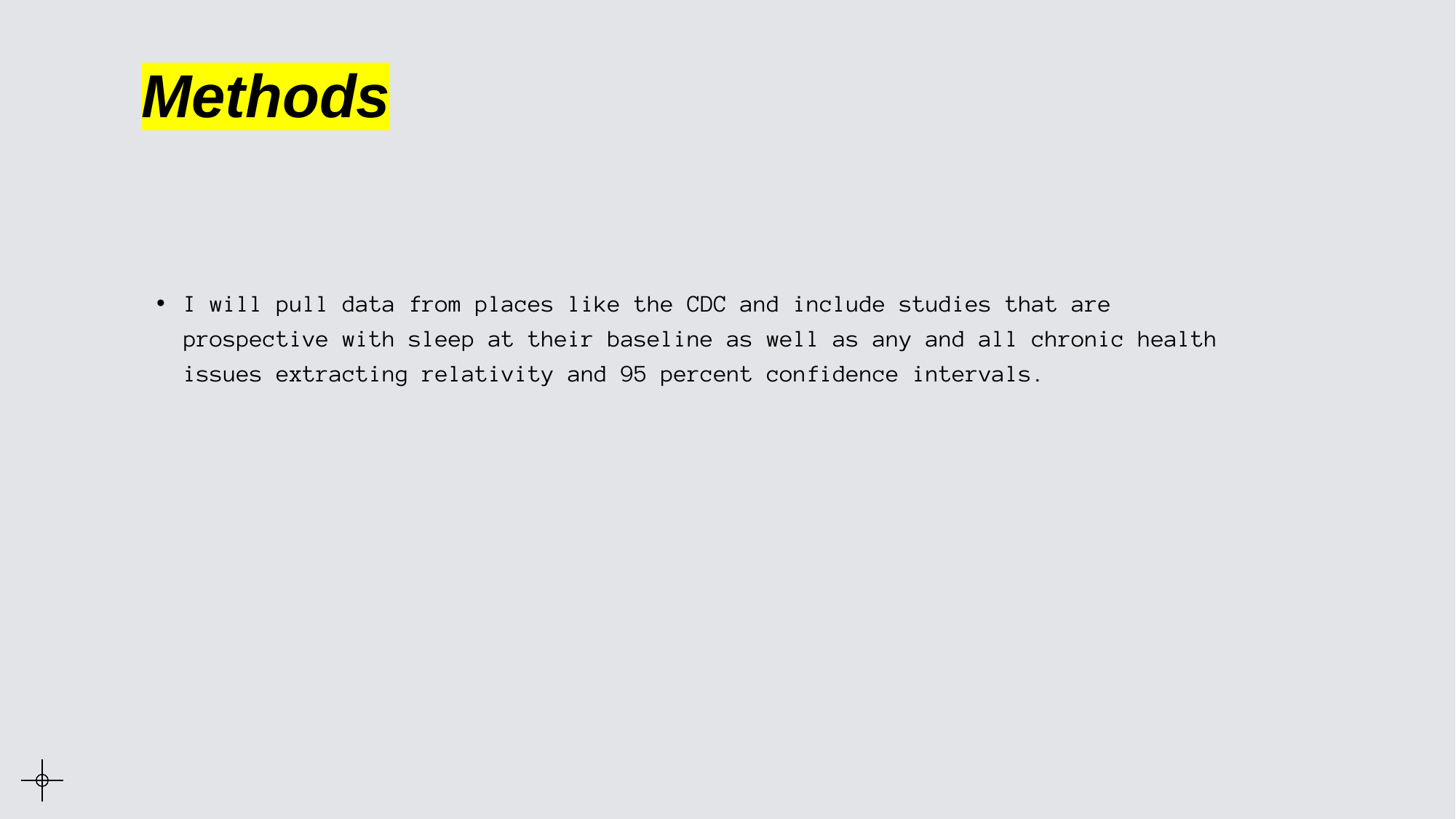

# Methods
I will pull data from places like the CDC and include studies that are prospective with sleep at their baseline as well as any and all chronic health issues extracting relativity and 95 percent confidence intervals.